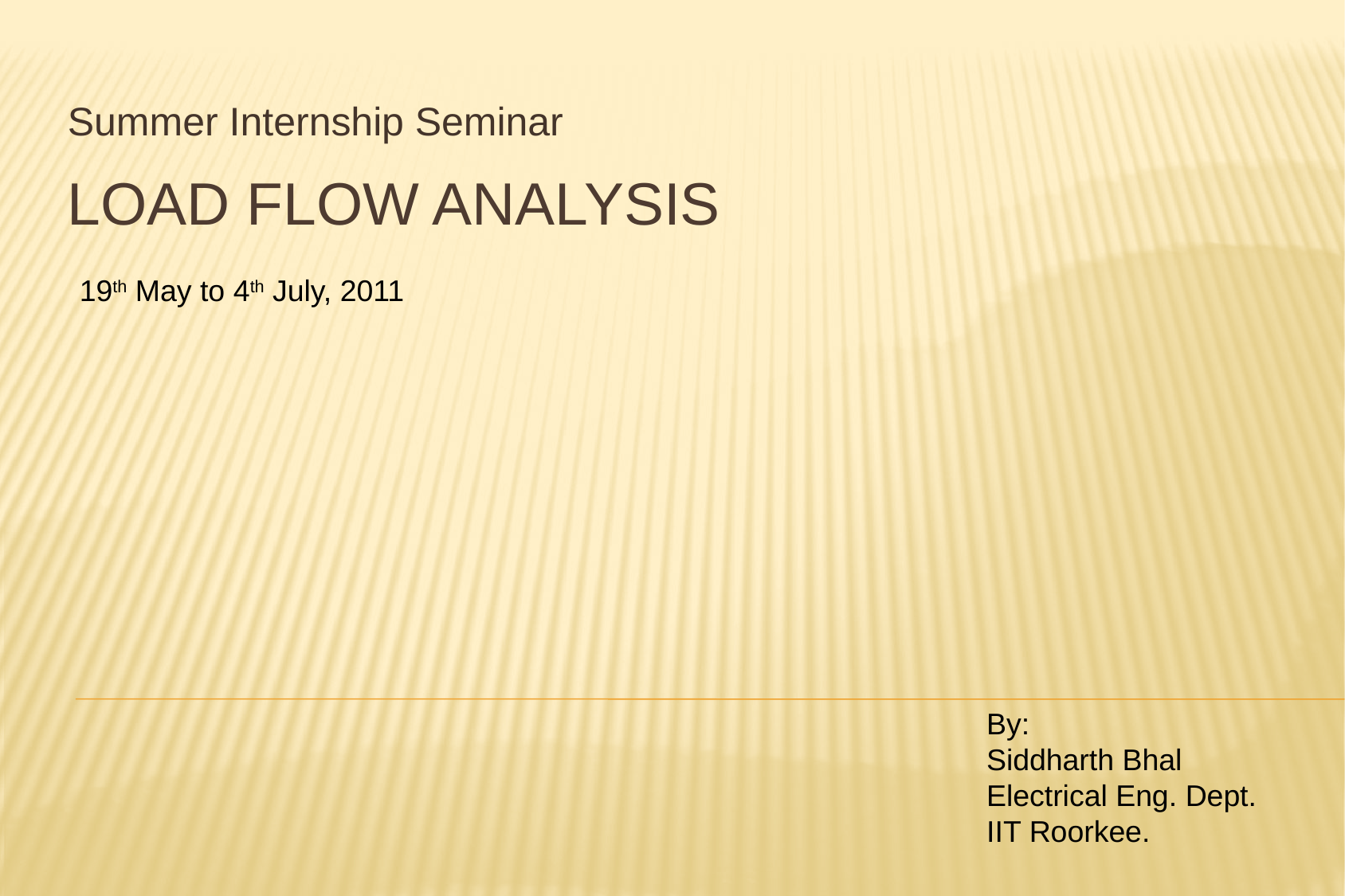

Summer Internship Seminar
# Load Flow Analysis
19th May to 4th July, 2011
By:
Siddharth Bhal
Electrical Eng. Dept.
IIT Roorkee.